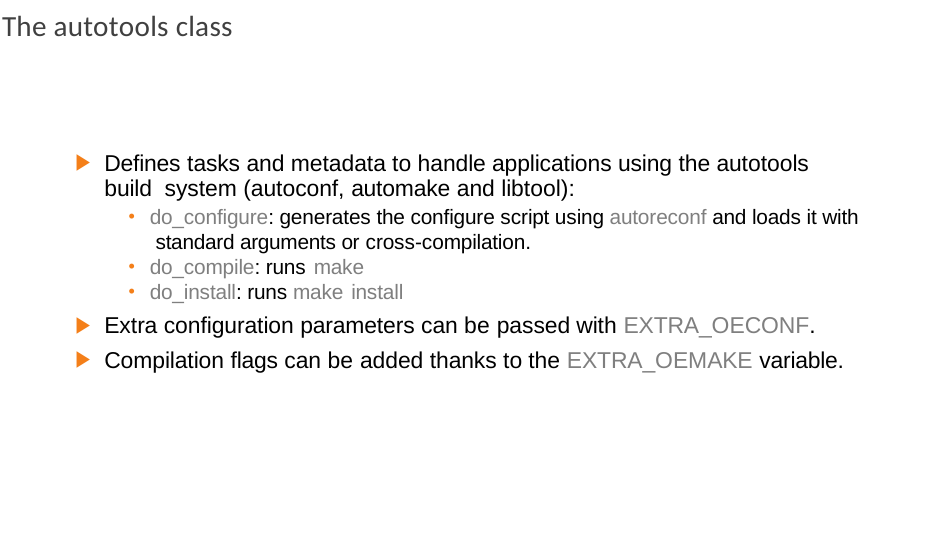

# The autotools class
Defines tasks and metadata to handle applications using the autotools build  system (autoconf, automake and libtool):
do_configure: generates the configure script using autoreconf and loads it with  standard arguments or cross-compilation.
do_compile: runs make
do_install: runs make install
Extra configuration parameters can be passed with EXTRA_OECONF.
Compilation flags can be added thanks to the EXTRA_OEMAKE variable.
109/300
Remake by Mao Huynh